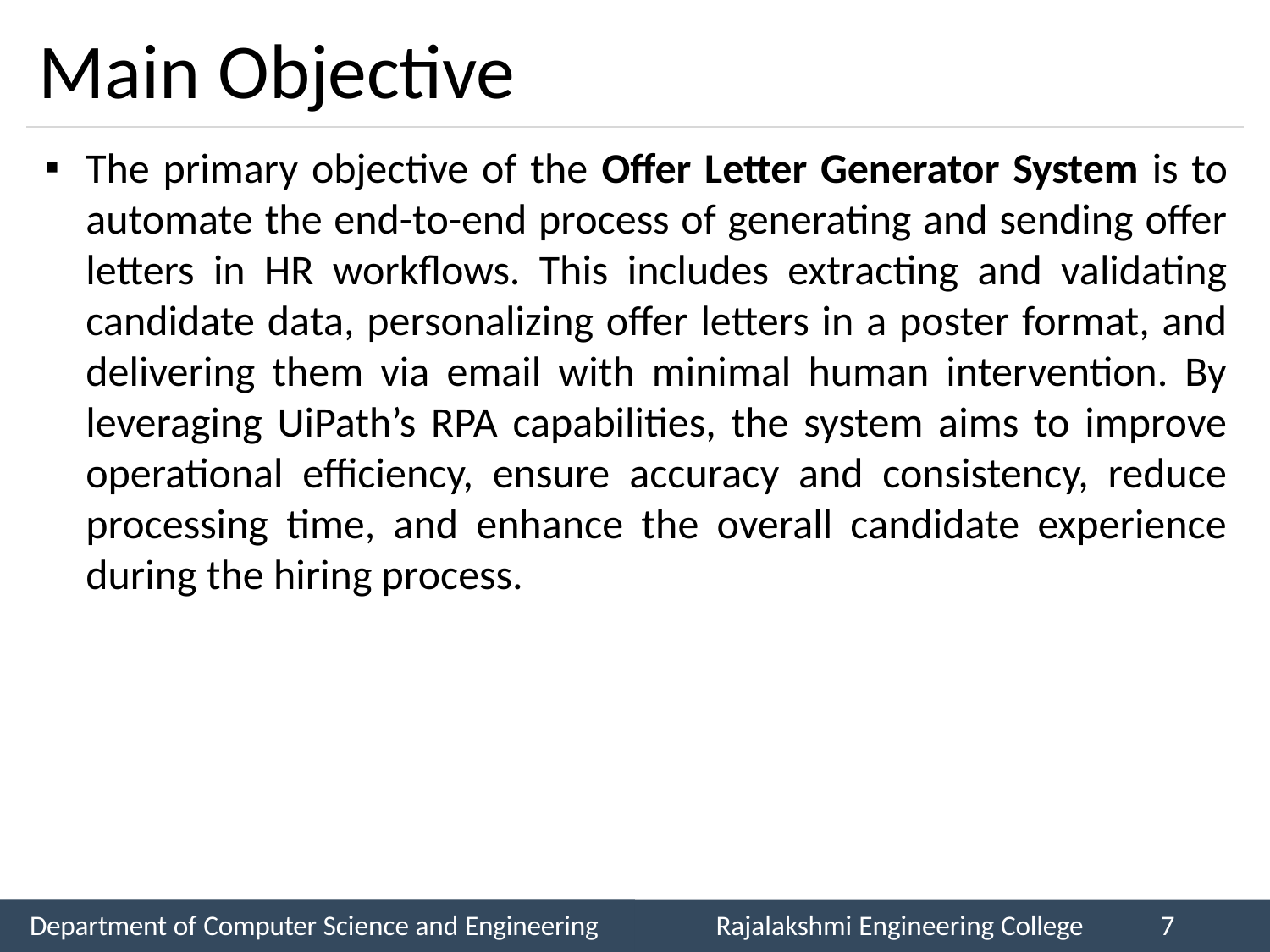

# Main Objective
The primary objective of the Offer Letter Generator System is to automate the end-to-end process of generating and sending offer letters in HR workflows. This includes extracting and validating candidate data, personalizing offer letters in a poster format, and delivering them via email with minimal human intervention. By leveraging UiPath’s RPA capabilities, the system aims to improve operational efficiency, ensure accuracy and consistency, reduce processing time, and enhance the overall candidate experience during the hiring process.
Department of Computer Science and Engineering
Rajalakshmi Engineering College
7